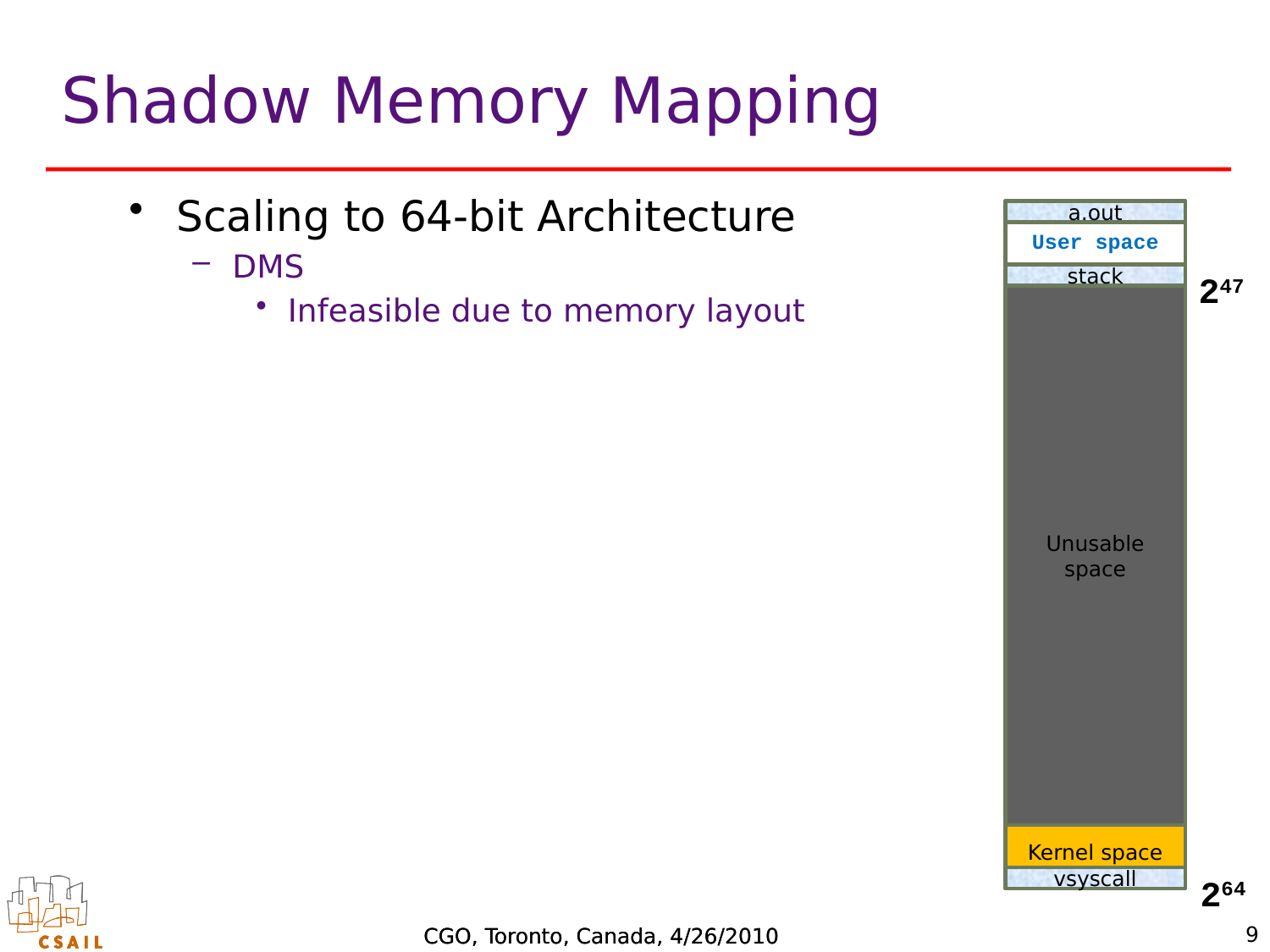

# Shadow Memory Mapping
Scaling to 64-bit Architecture
DMS
Infeasible due to memory layout

a.out

User space
247
stack
Unusable space

Kernel space
264
vsyscall
9

CGO, Toronto, Canada, 4/26/2010
CGO, Toronto, Canada, 4/26/2010